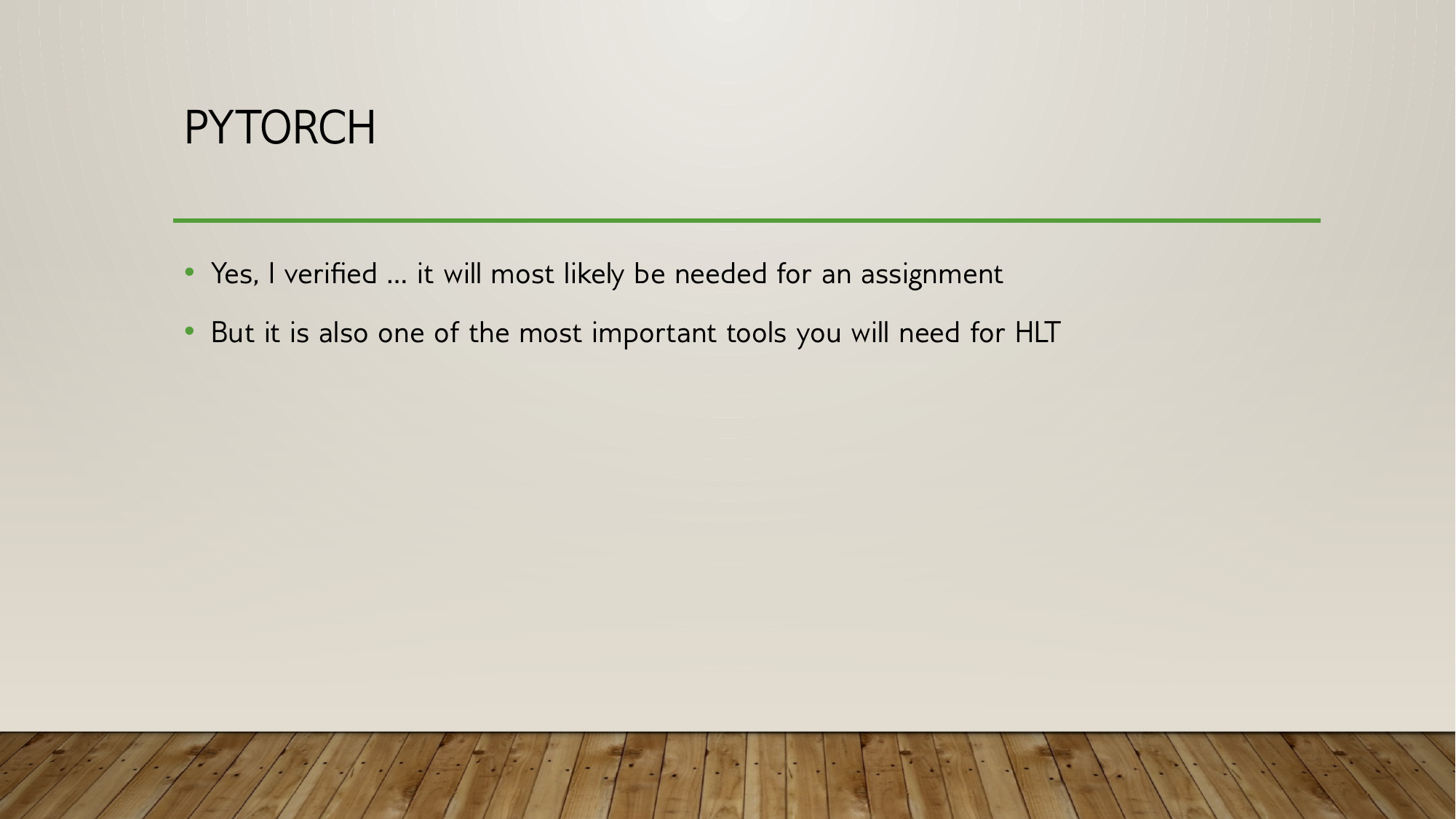

# PyTorch
Yes, I verified … it will most likely be needed for an assignment
But it is also one of the most important tools you will need for HLT